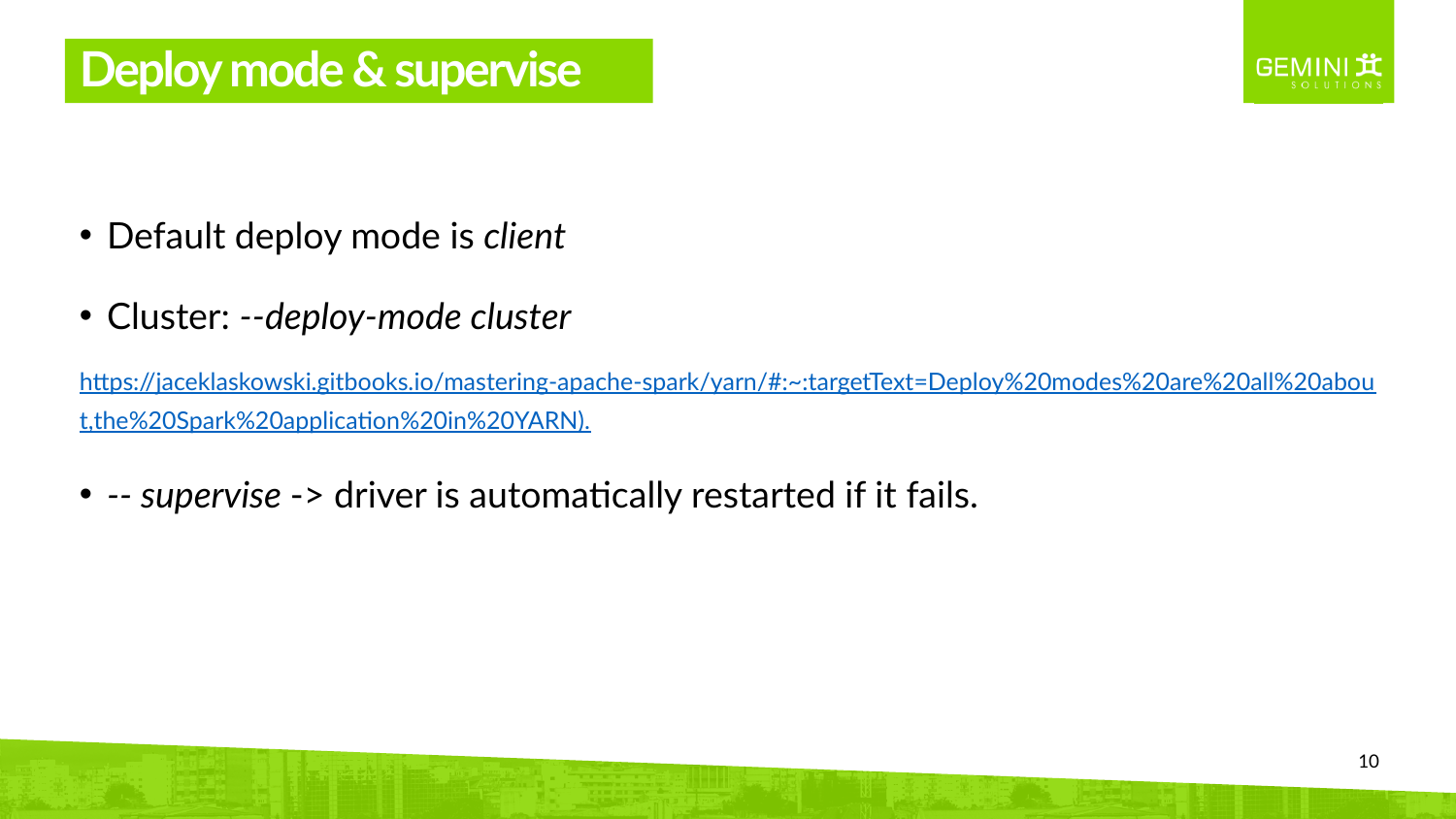

# Deploy mode & supervise
Default deploy mode is client
Cluster: --deploy-mode cluster
https://jaceklaskowski.gitbooks.io/mastering-apache-spark/yarn/#:~:targetText=Deploy%20modes%20are%20all%20about,the%20Spark%20application%20in%20YARN).
-- supervise -> driver is automatically restarted if it fails.

10